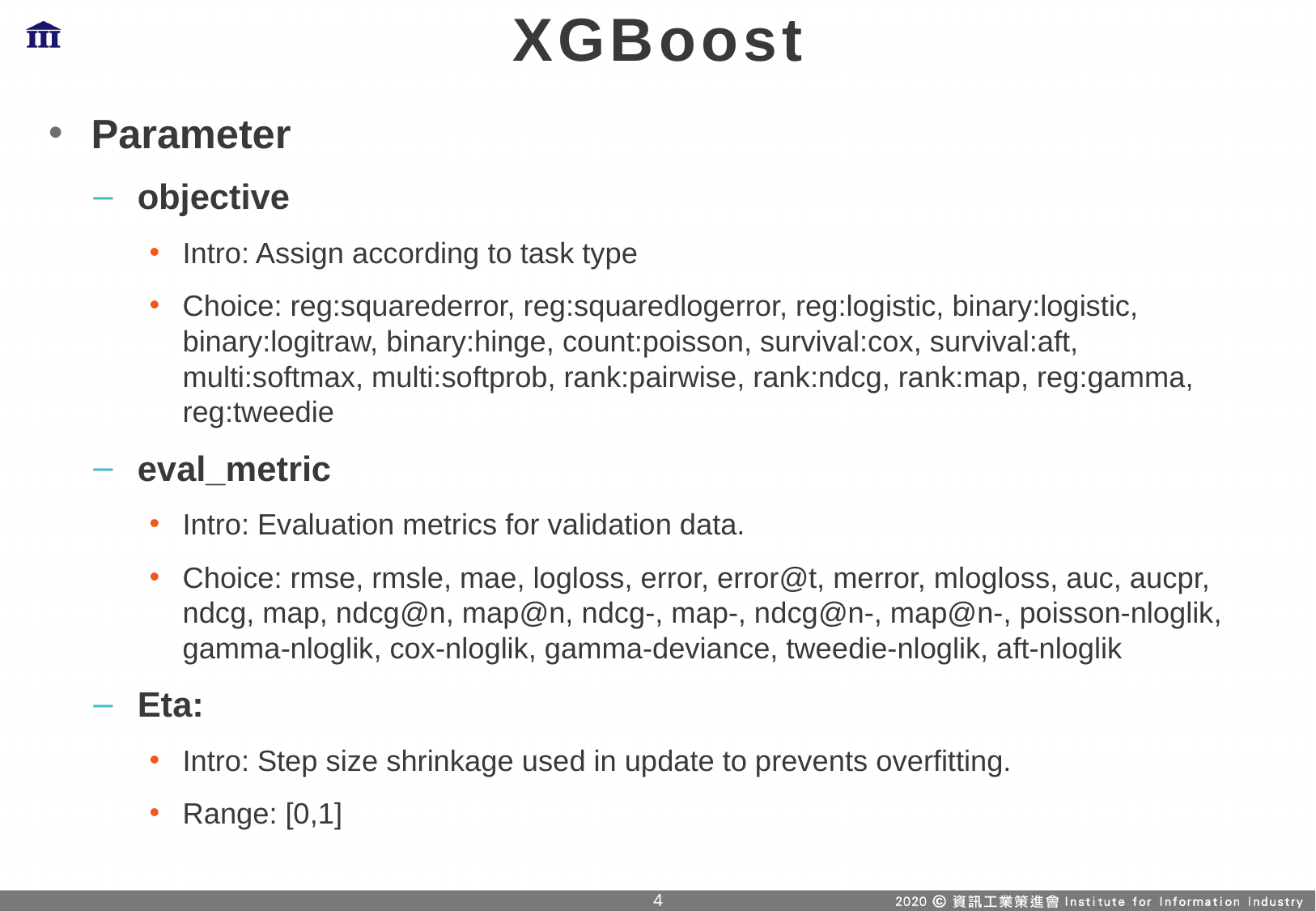

# XGBoost
Parameter
objective
Intro: Assign according to task type
Choice: reg:squarederror, reg:squaredlogerror, reg:logistic, binary:logistic, binary:logitraw, binary:hinge, count:poisson, survival:cox, survival:aft, multi:softmax, multi:softprob, rank:pairwise, rank:ndcg, rank:map, reg:gamma, reg:tweedie
eval_metric
Intro: Evaluation metrics for validation data.
Choice: rmse, rmsle, mae, logloss, error, error@t, merror, mlogloss, auc, aucpr, ndcg, map, ndcg@n, map@n, ndcg-, map-, ndcg@n-, map@n-, poisson-nloglik, gamma-nloglik, cox-nloglik, gamma-deviance, tweedie-nloglik, aft-nloglik
Eta:
Intro: Step size shrinkage used in update to prevents overfitting.
Range: [0,1]
4